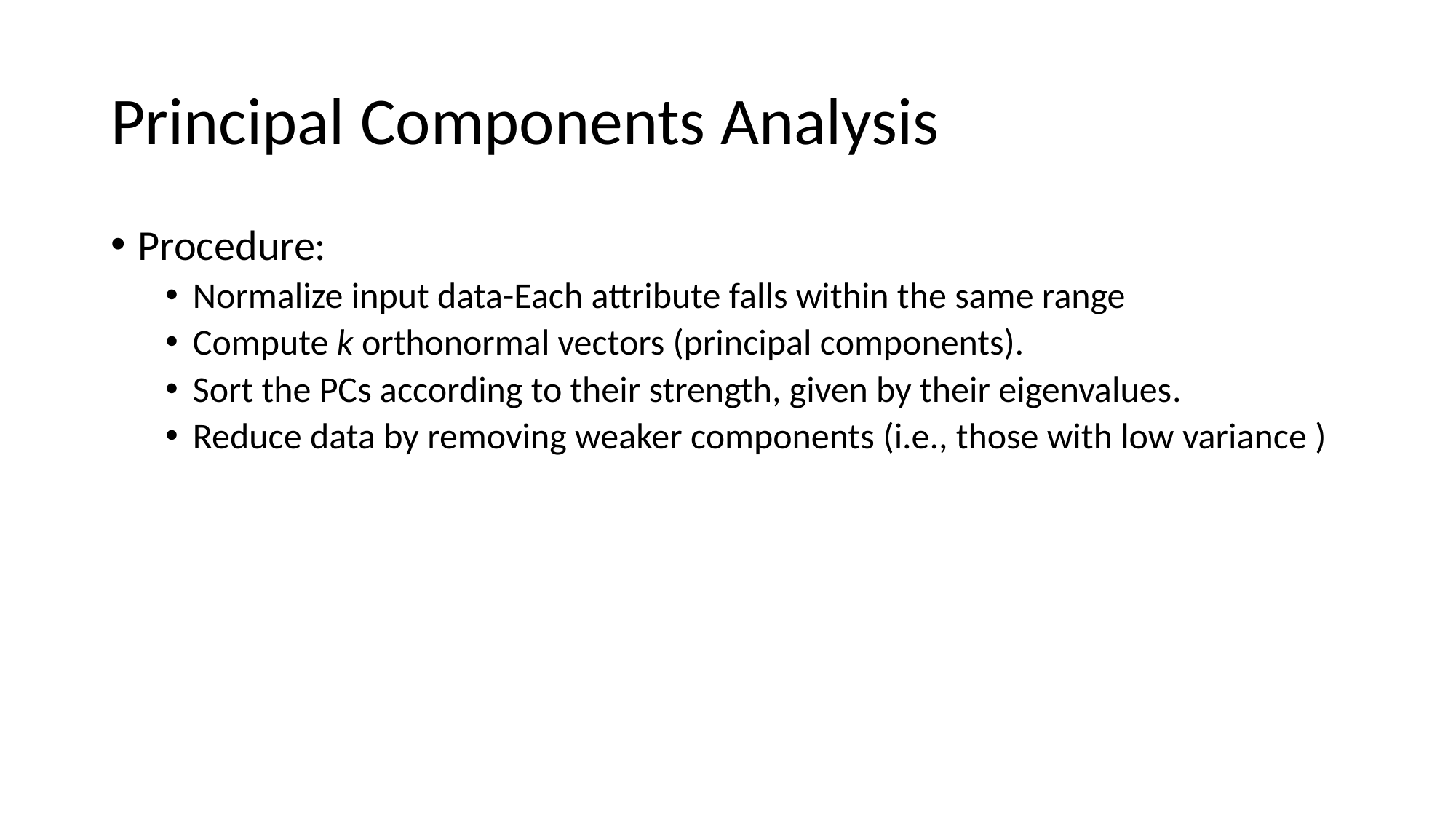

# Principal Components Analysis
Procedure:
Normalize input data-Each attribute falls within the same range
Compute k orthonormal vectors (principal components).
Sort the PCs according to their strength, given by their eigenvalues.
Reduce data by removing weaker components (i.e., those with low variance )